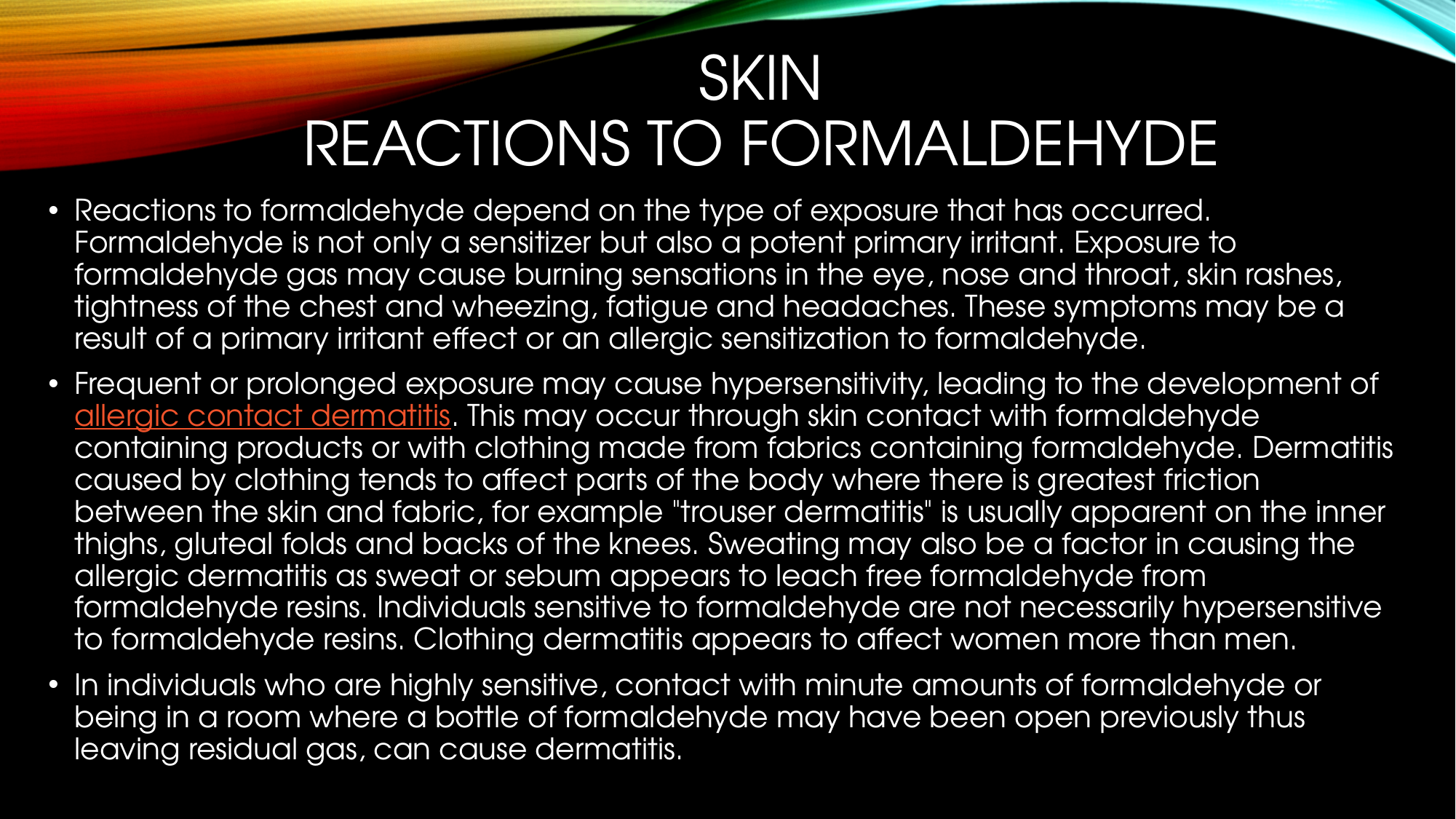

# Skin Reactions to formaldehyde
Reactions to formaldehyde depend on the type of exposure that has occurred. Formaldehyde is not only a sensitizer but also a potent primary irritant. Exposure to formaldehyde gas may cause burning sensations in the eye, nose and throat, skin rashes, tightness of the chest and wheezing, fatigue and headaches. These symptoms may be a result of a primary irritant effect or an allergic sensitization to formaldehyde.
Frequent or prolonged exposure may cause hypersensitivity, leading to the development of allergic contact dermatitis. This may occur through skin contact with formaldehyde containing products or with clothing made from fabrics containing formaldehyde. Dermatitis caused by clothing tends to affect parts of the body where there is greatest friction between the skin and fabric, for example "trouser dermatitis" is usually apparent on the inner thighs, gluteal folds and backs of the knees. Sweating may also be a factor in causing the allergic dermatitis as sweat or sebum appears to leach free formaldehyde from formaldehyde resins. Individuals sensitive to formaldehyde are not necessarily hypersensitive to formaldehyde resins. Clothing dermatitis appears to affect women more than men.
In individuals who are highly sensitive, contact with minute amounts of formaldehyde or being in a room where a bottle of formaldehyde may have been open previously thus leaving residual gas, can cause dermatitis.